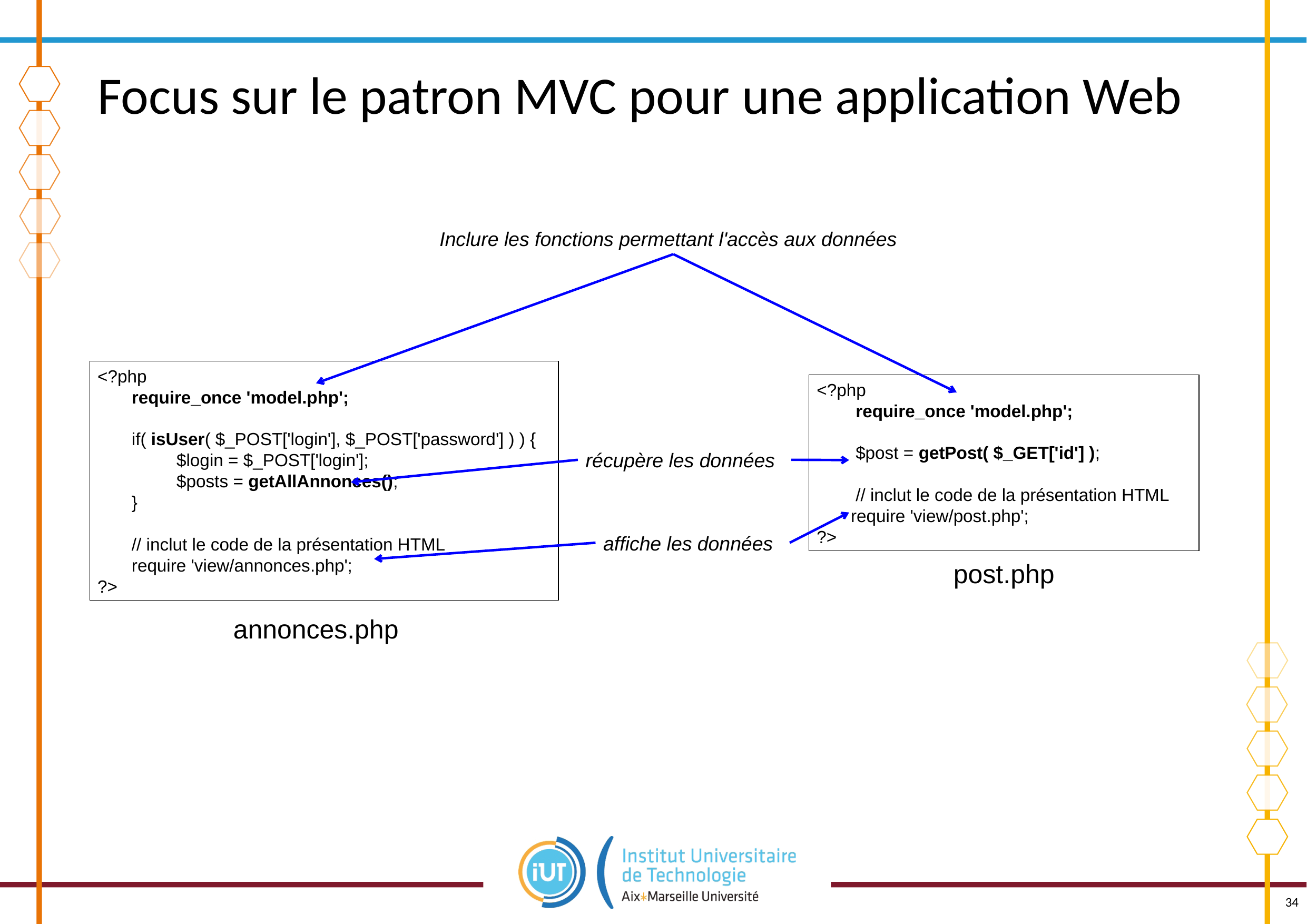

# Focus sur le patron MVC pour une application Web
Inclure les fonctions permettant l'accès aux données
<?php
       require_once 'model.php';

       if( isUser( $_POST['login'], $_POST['password'] ) ) {
	$login = $_POST['login'];
      	$posts = getAllAnnonces();
       }

       // inclut le code de la présentation HTML
       require 'view/annonces.php';
?>
<?php
        require_once 'model.php';

        $post = getPost( $_GET['id'] );

        // inclut le code de la présentation HTML
       require 'view/post.php';
?>
récupère les données
affiche les données
post.php
annonces.php
34